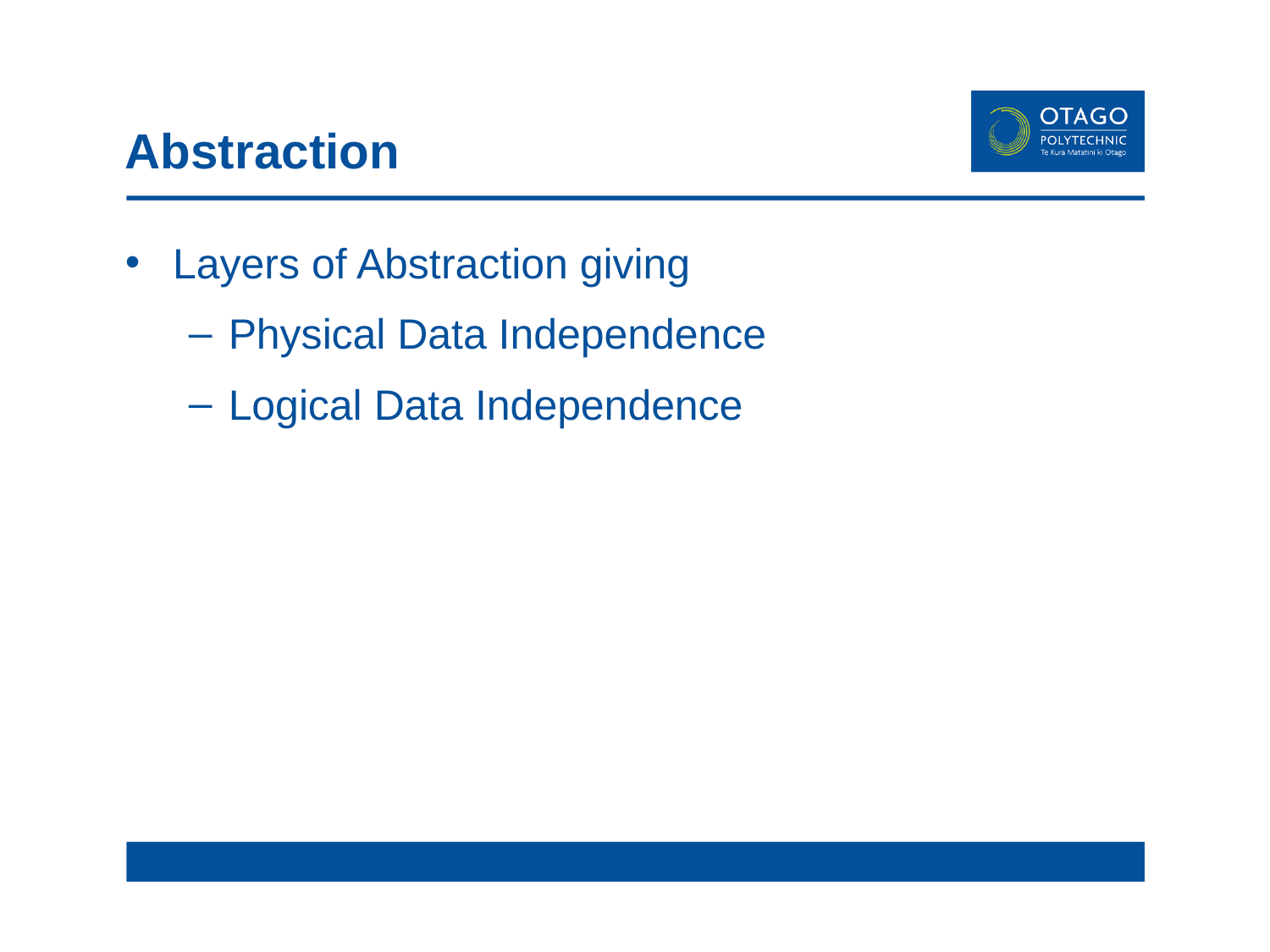

# Abstraction
Layers of Abstraction giving
Physical Data Independence
Logical Data Independence